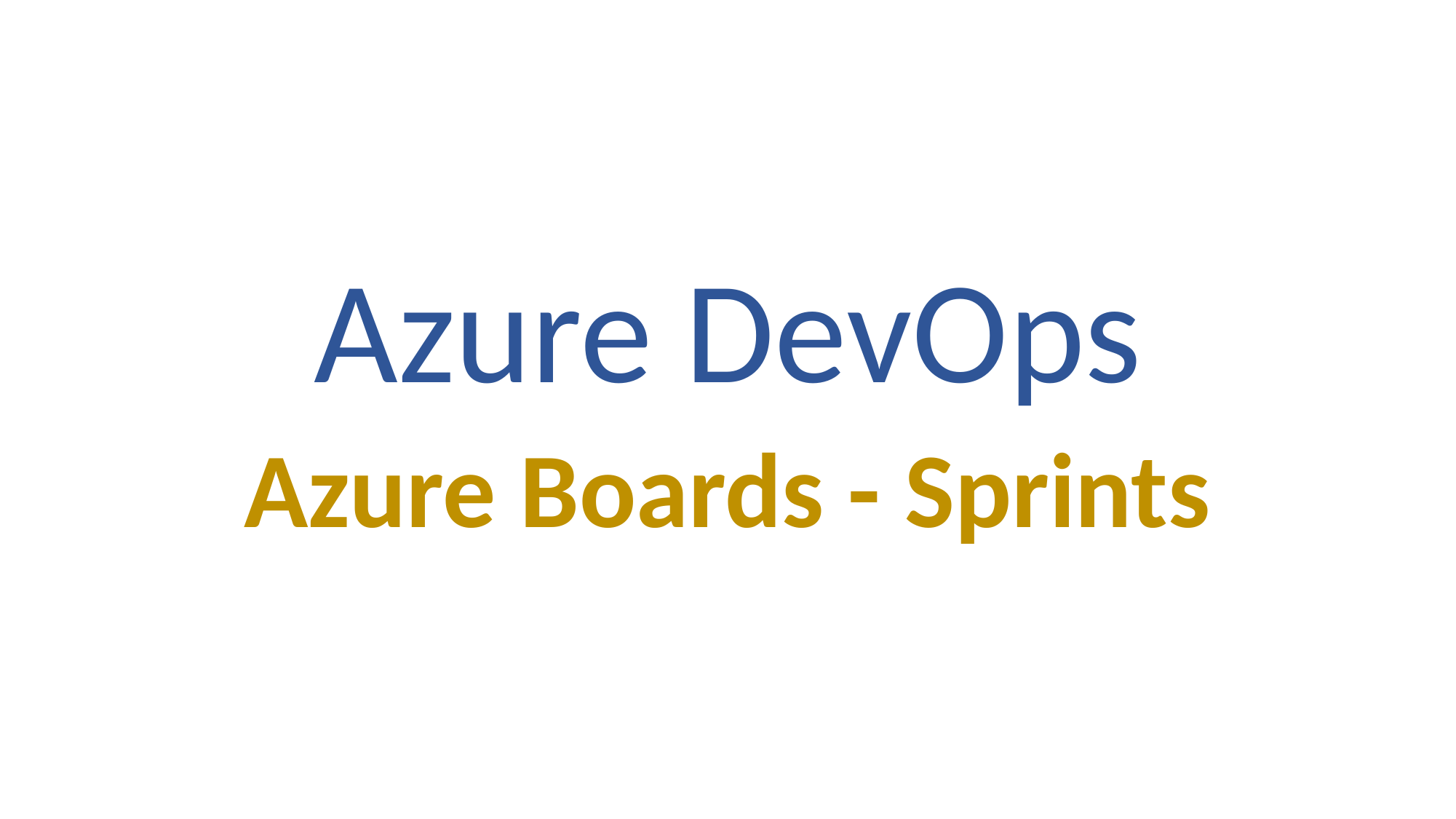

# Azure DevOps
Azure Boards - Sprints